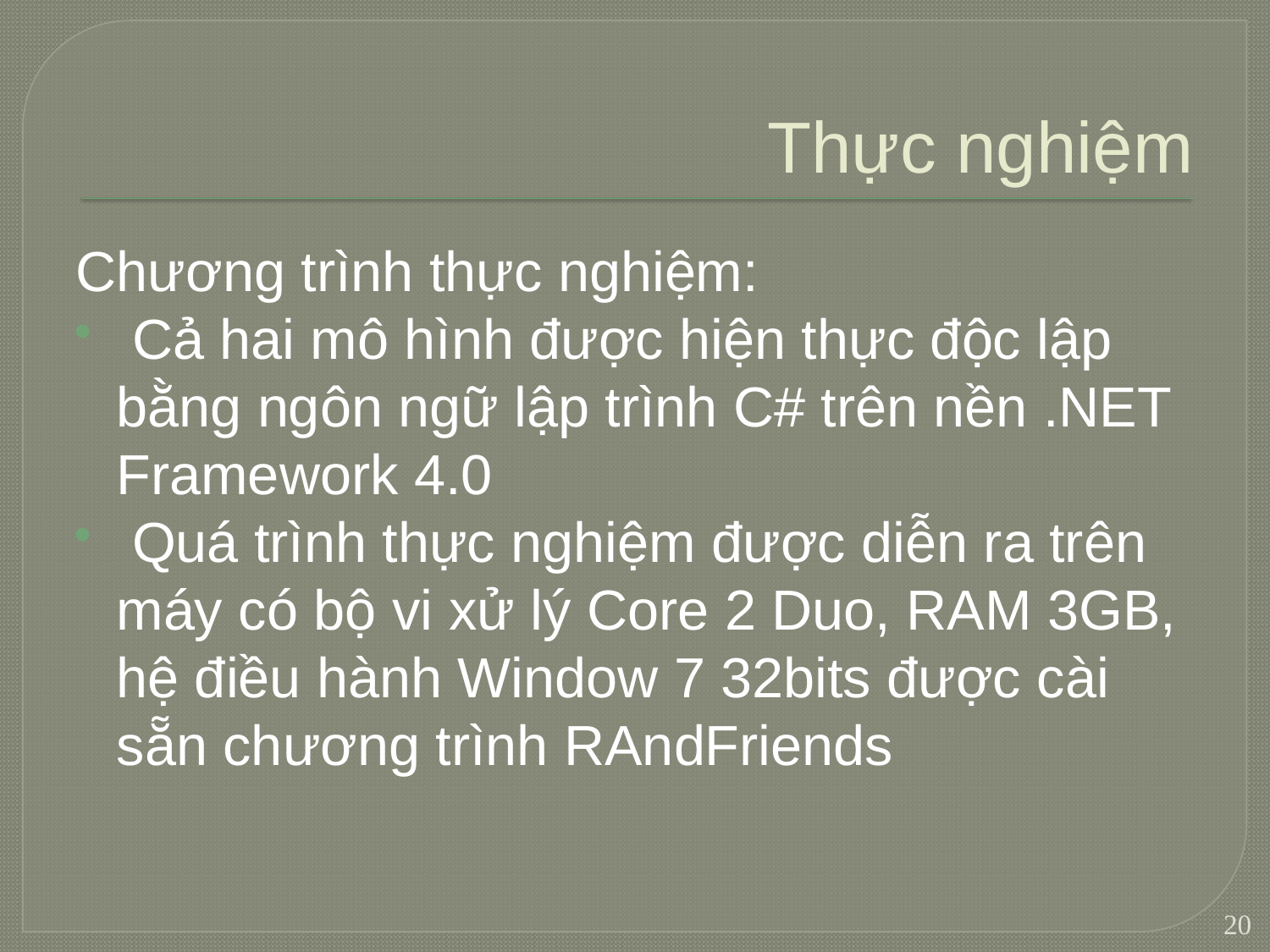

# Thực nghiệm
Chương trình thực nghiệm:
 Cả hai mô hình được hiện thực độc lập bằng ngôn ngữ lập trình C# trên nền .NET Framework 4.0
 Quá trình thực nghiệm được diễn ra trên máy có bộ vi xử lý Core 2 Duo, RAM 3GB, hệ điều hành Window 7 32bits được cài sẵn chương trình RAndFriends

20